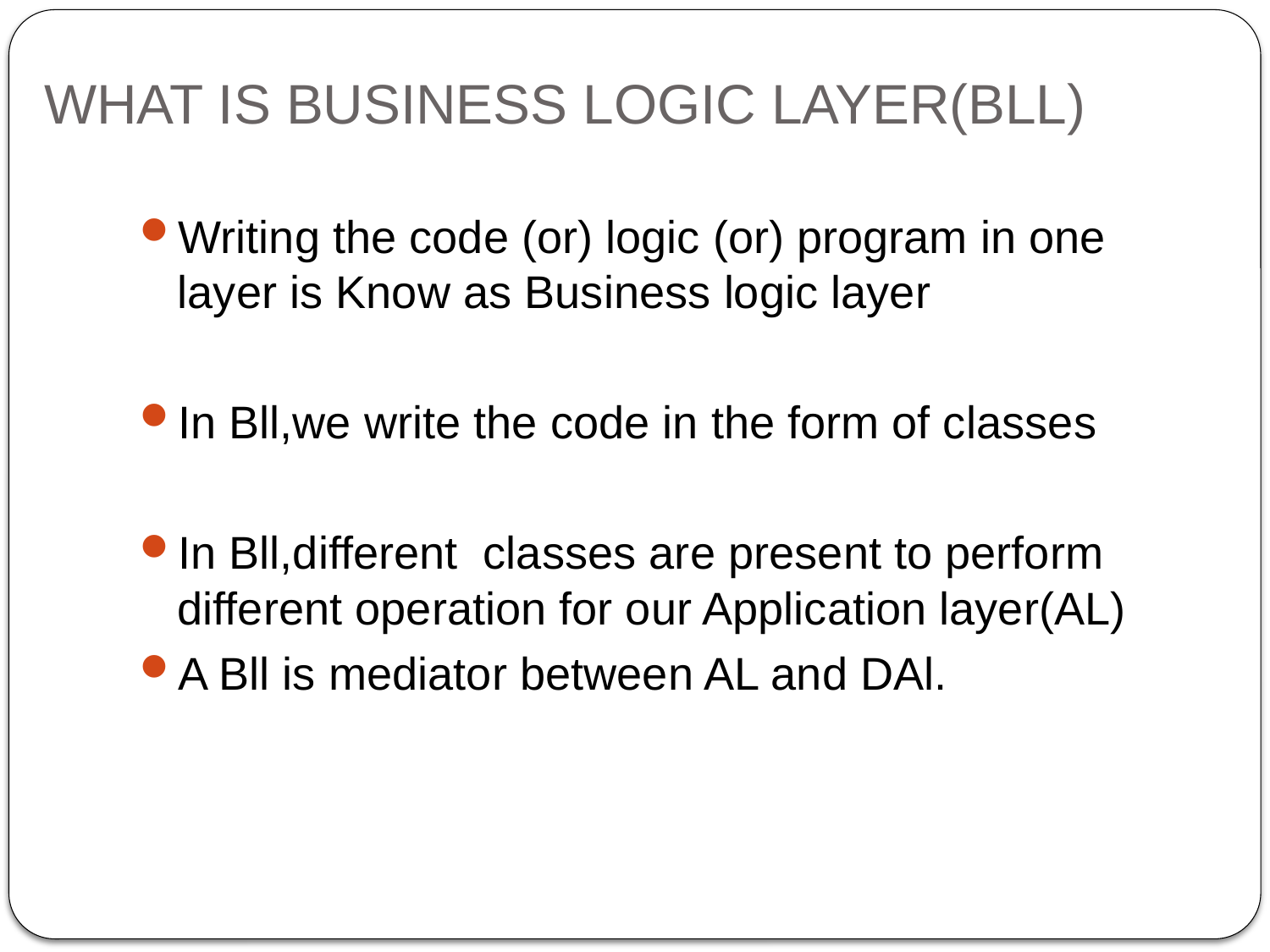

# WHAT IS BUSINESS LOGIC LAYER(BLL)
Writing the code (or) logic (or) program in one layer is Know as Business logic layer

In Bll,we write the code in the form of classes

In Bll,different  classes are present to perform different operation for our Application layer(AL)
A Bll is mediator between AL and DAl.